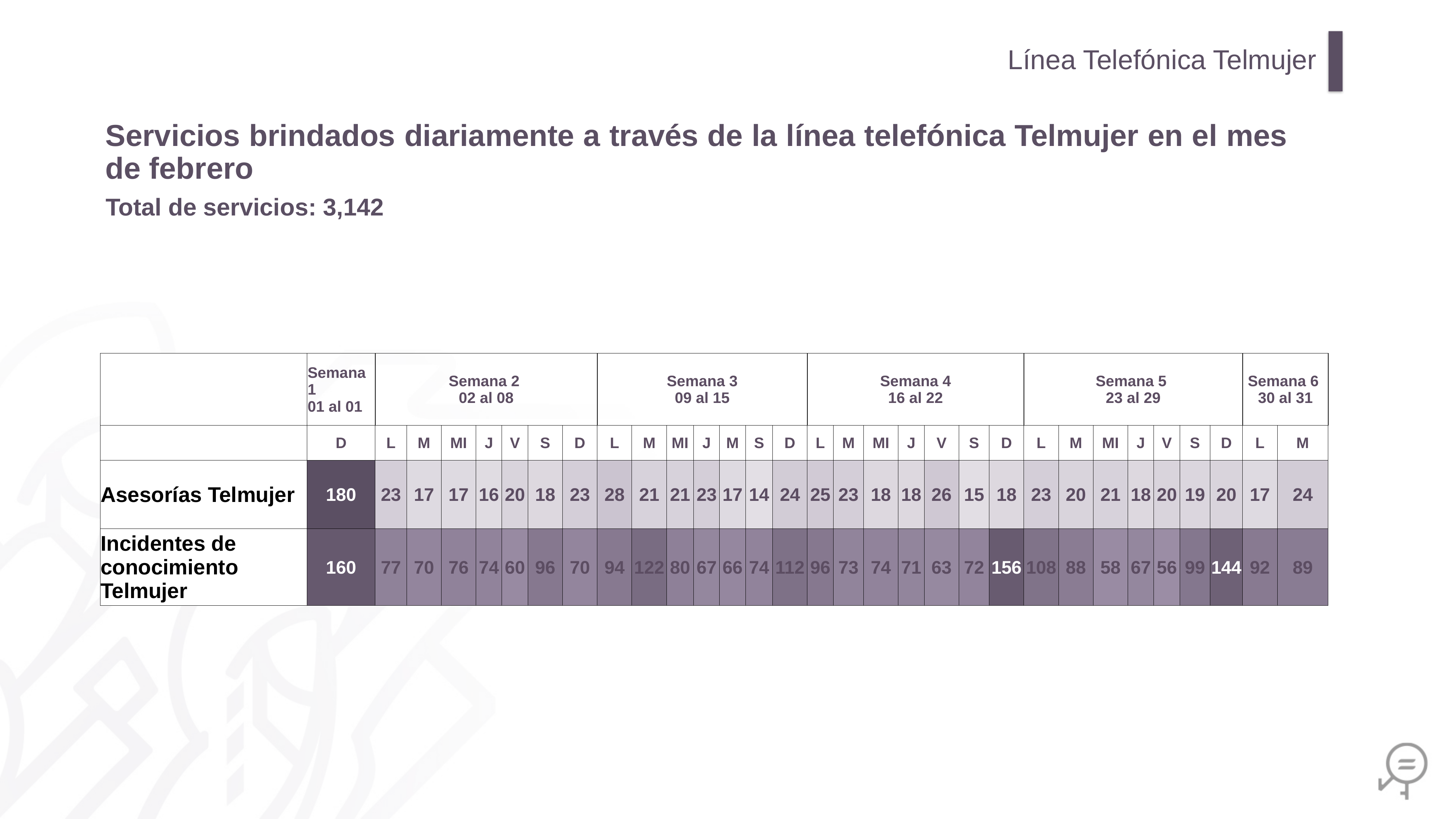

Línea Telefónica Telmujer
Servicios brindados diariamente a través de la línea telefónica Telmujer en el mes de febrero
Total de servicios: 3,142
|  | Semana 1 01 al 01 | Semana 2 02 al 08 |  |  |  |  |  |  | Semana 3 09 al 15 |  |  |  |  |  |  | Semana 4 16 al 22 |  |  |  |  |  |  | Semana 5 23 al 29 |  |  |  |  |  |  | Semana 6 30 al 31 |  |
| --- | --- | --- | --- | --- | --- | --- | --- | --- | --- | --- | --- | --- | --- | --- | --- | --- | --- | --- | --- | --- | --- | --- | --- | --- | --- | --- | --- | --- | --- | --- | --- |
|  | D | L | M | MI | J | V | S | D | L | M | MI | J | M | S | D | L | M | MI | J | V | S | D | L | M | MI | J | V | S | D | L | M |
| Asesorías Telmujer | 180 | 23 | 17 | 17 | 16 | 20 | 18 | 23 | 28 | 21 | 21 | 23 | 17 | 14 | 24 | 25 | 23 | 18 | 18 | 26 | 15 | 18 | 23 | 20 | 21 | 18 | 20 | 19 | 20 | 17 | 24 |
| Incidentes de conocimiento Telmujer | 160 | 77 | 70 | 76 | 74 | 60 | 96 | 70 | 94 | 122 | 80 | 67 | 66 | 74 | 112 | 96 | 73 | 74 | 71 | 63 | 72 | 156 | 108 | 88 | 58 | 67 | 56 | 99 | 144 | 92 | 89 |